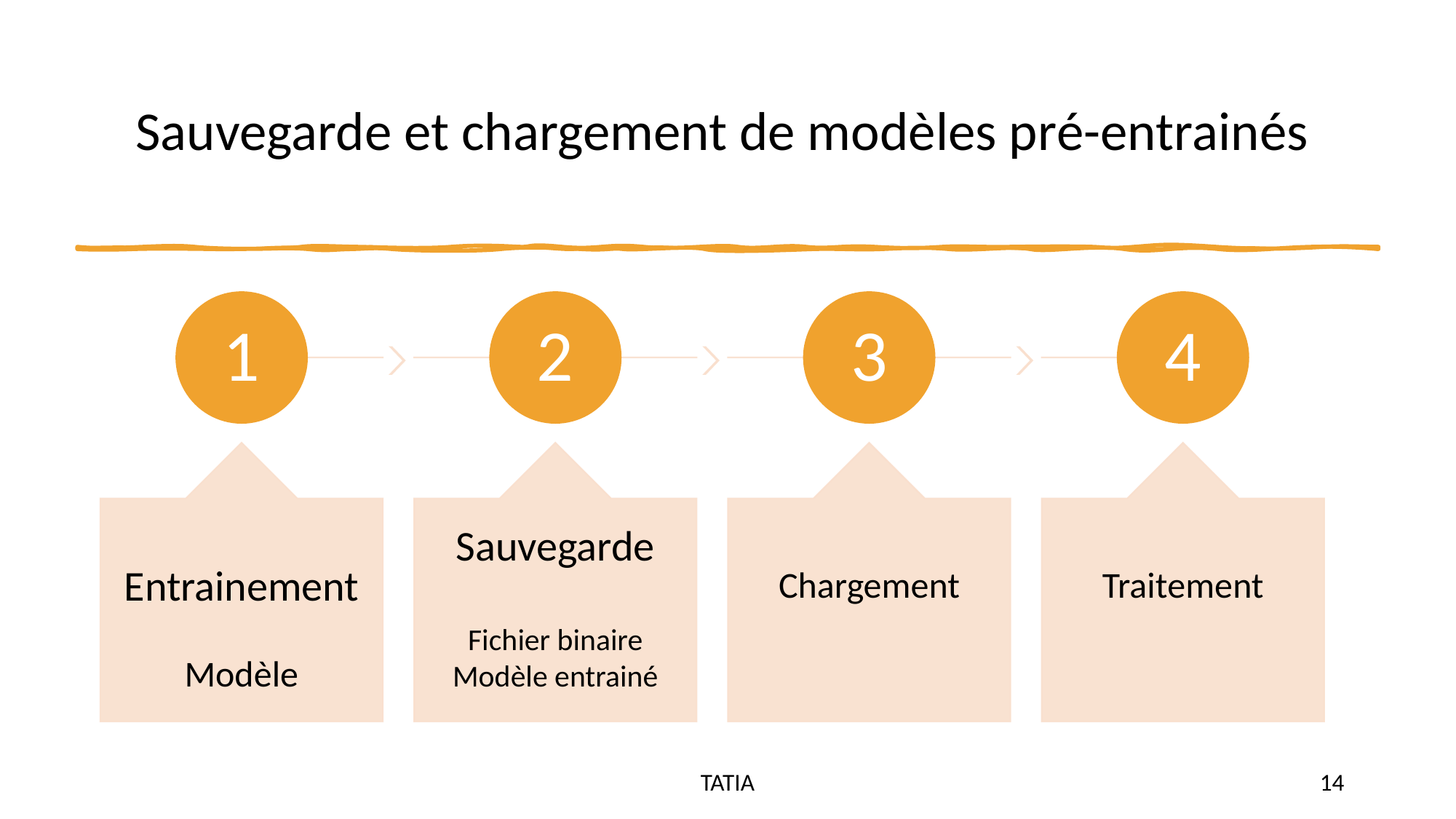

# Sauvegarde et chargement de modèles pré-entrainés
1
Entrainement
Modèle
2
Sauvegarde
Fichier binaire
Modèle entrainé
3
Chargement

4
Traitement
TATIA
14